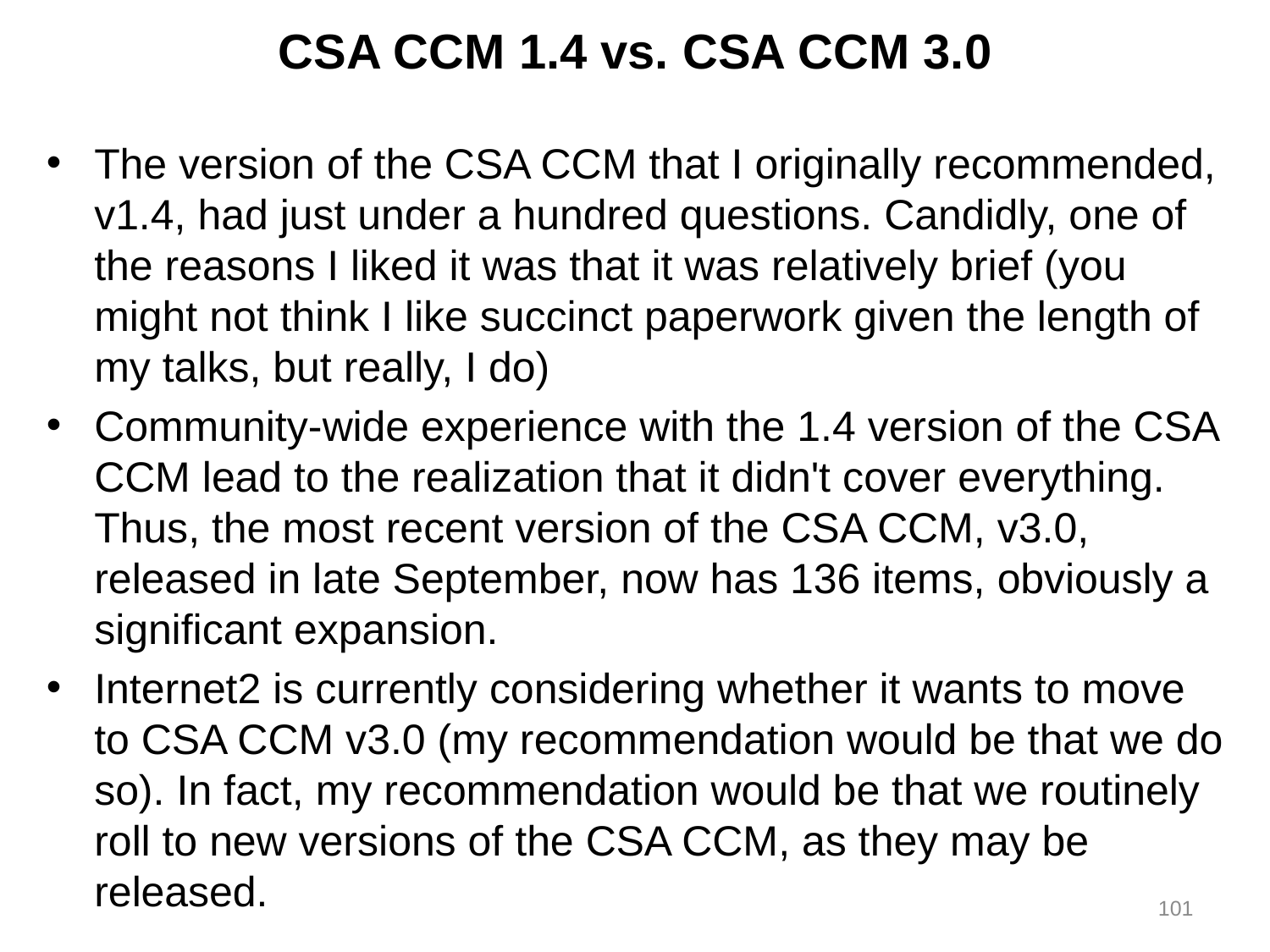

# CSA CCM 1.4 vs. CSA CCM 3.0
The version of the CSA CCM that I originally recommended, v1.4, had just under a hundred questions. Candidly, one of the reasons I liked it was that it was relatively brief (you might not think I like succinct paperwork given the length of my talks, but really, I do)
Community-wide experience with the 1.4 version of the CSA CCM lead to the realization that it didn't cover everything. Thus, the most recent version of the CSA CCM, v3.0, released in late September, now has 136 items, obviously a significant expansion.
Internet2 is currently considering whether it wants to move to CSA CCM v3.0 (my recommendation would be that we do so). In fact, my recommendation would be that we routinely roll to new versions of the CSA CCM, as they may be released.
101